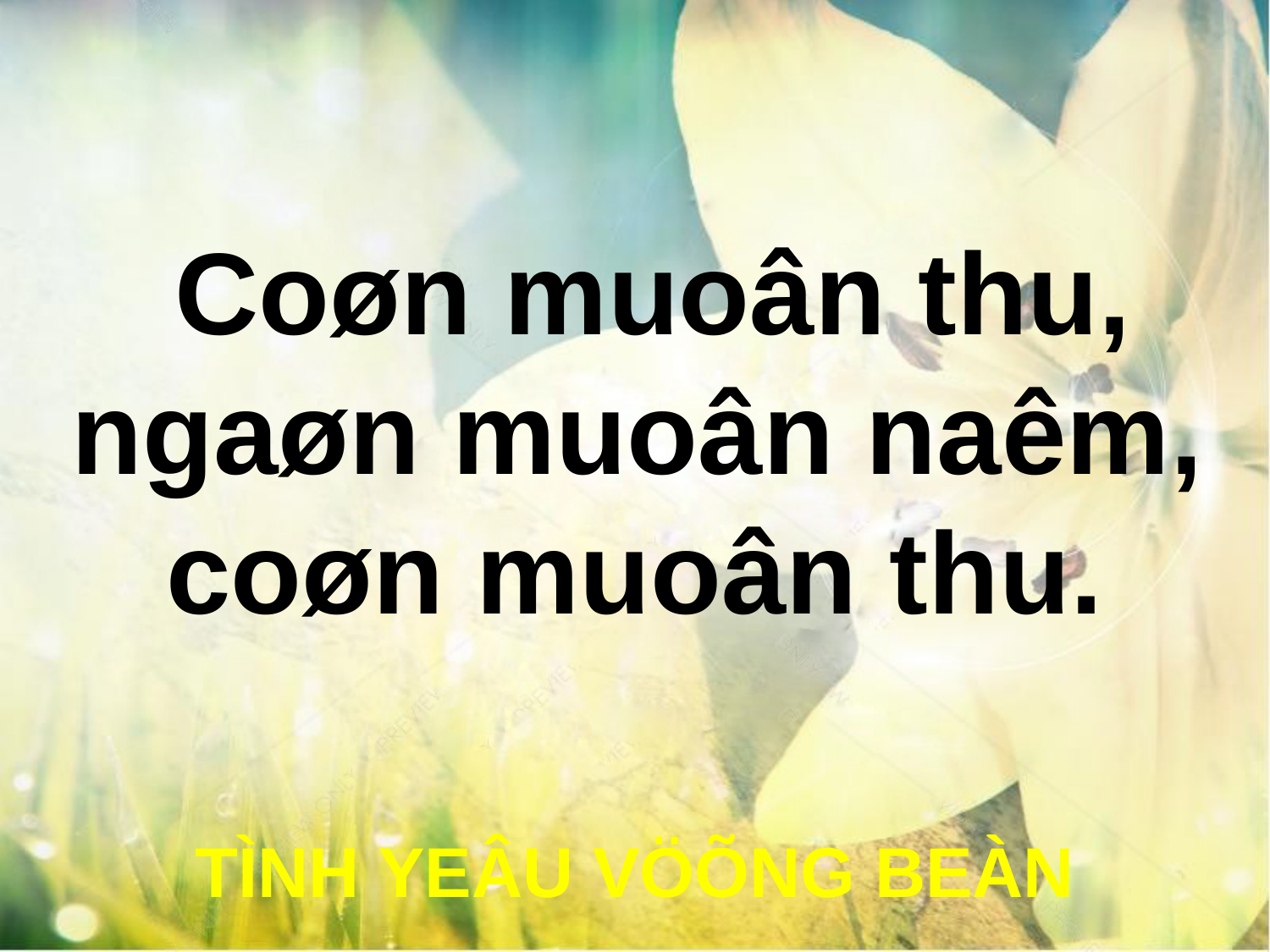

Coøn muoân thu,
ngaøn muoân naêm,
coøn muoân thu.
TÌNH YEÂU VÖÕNG BEÀN